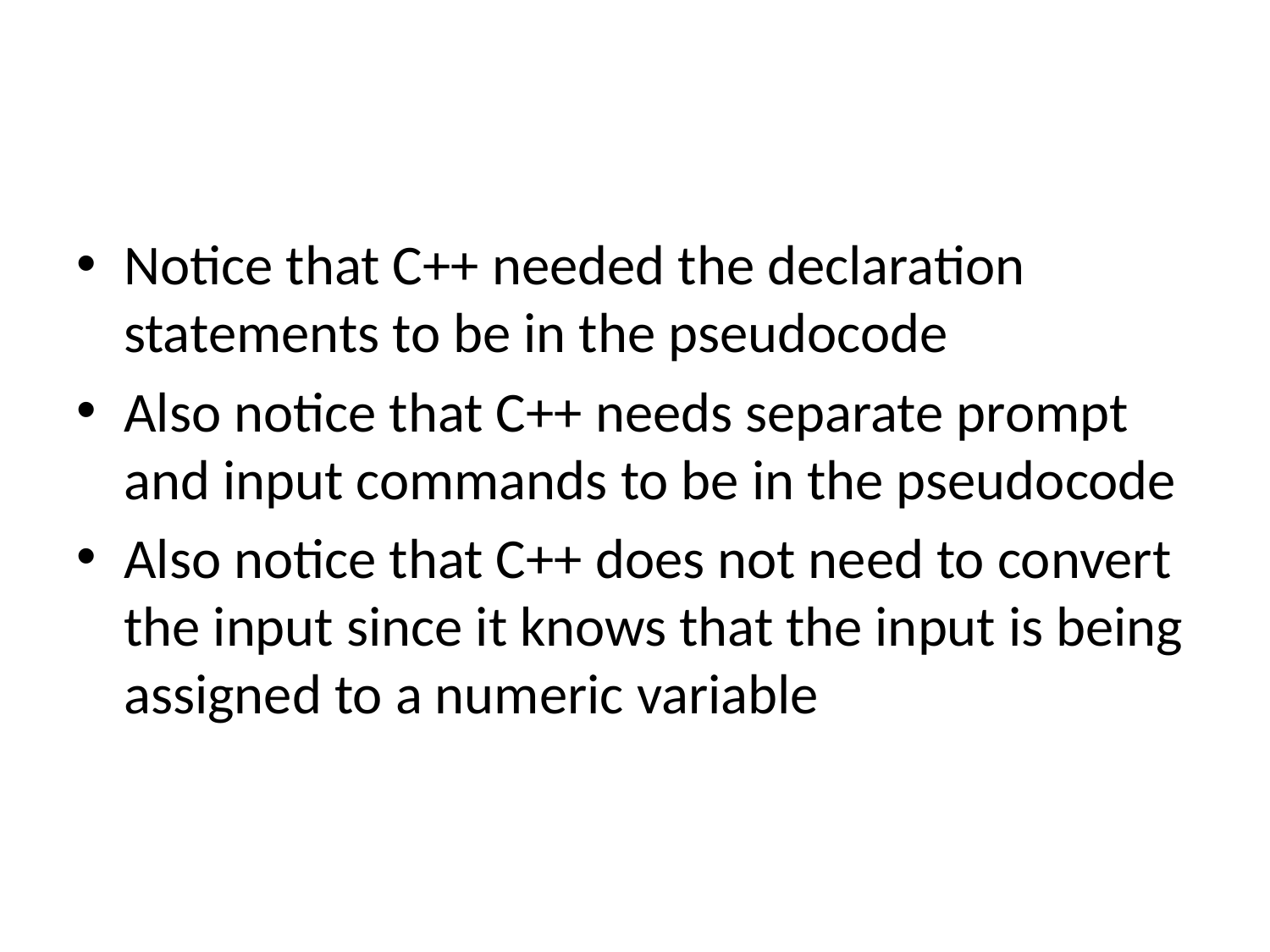

#
Notice that C++ needed the declaration statements to be in the pseudocode
Also notice that C++ needs separate prompt and input commands to be in the pseudocode
Also notice that C++ does not need to convert the input since it knows that the input is being assigned to a numeric variable